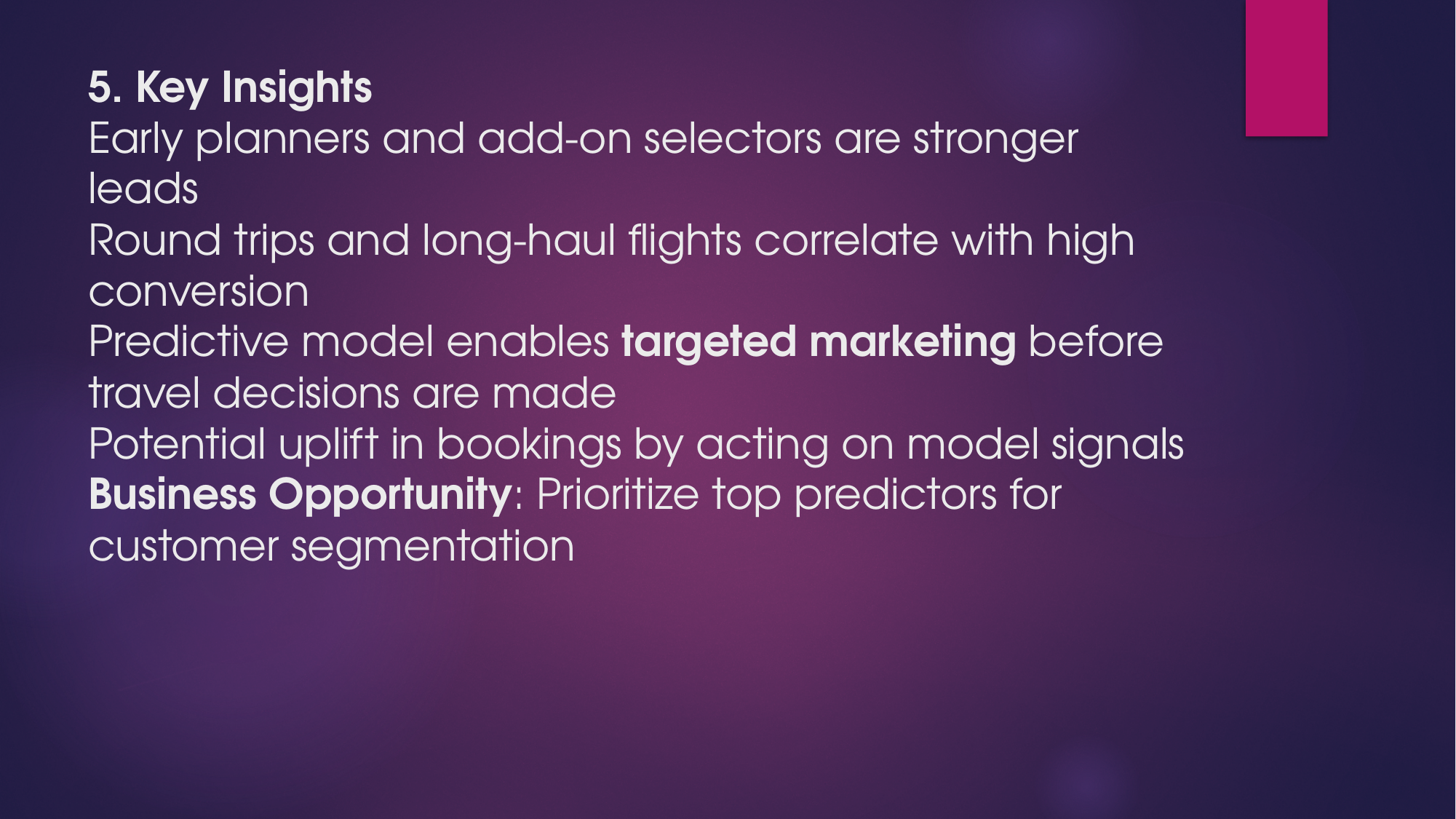

# 5. Key Insights Early planners and add-on selectors are stronger leads Round trips and long-haul flights correlate with high conversion Predictive model enables targeted marketing before travel decisions are made Potential uplift in bookings by acting on model signals Business Opportunity: Prioritize top predictors for customer segmentation